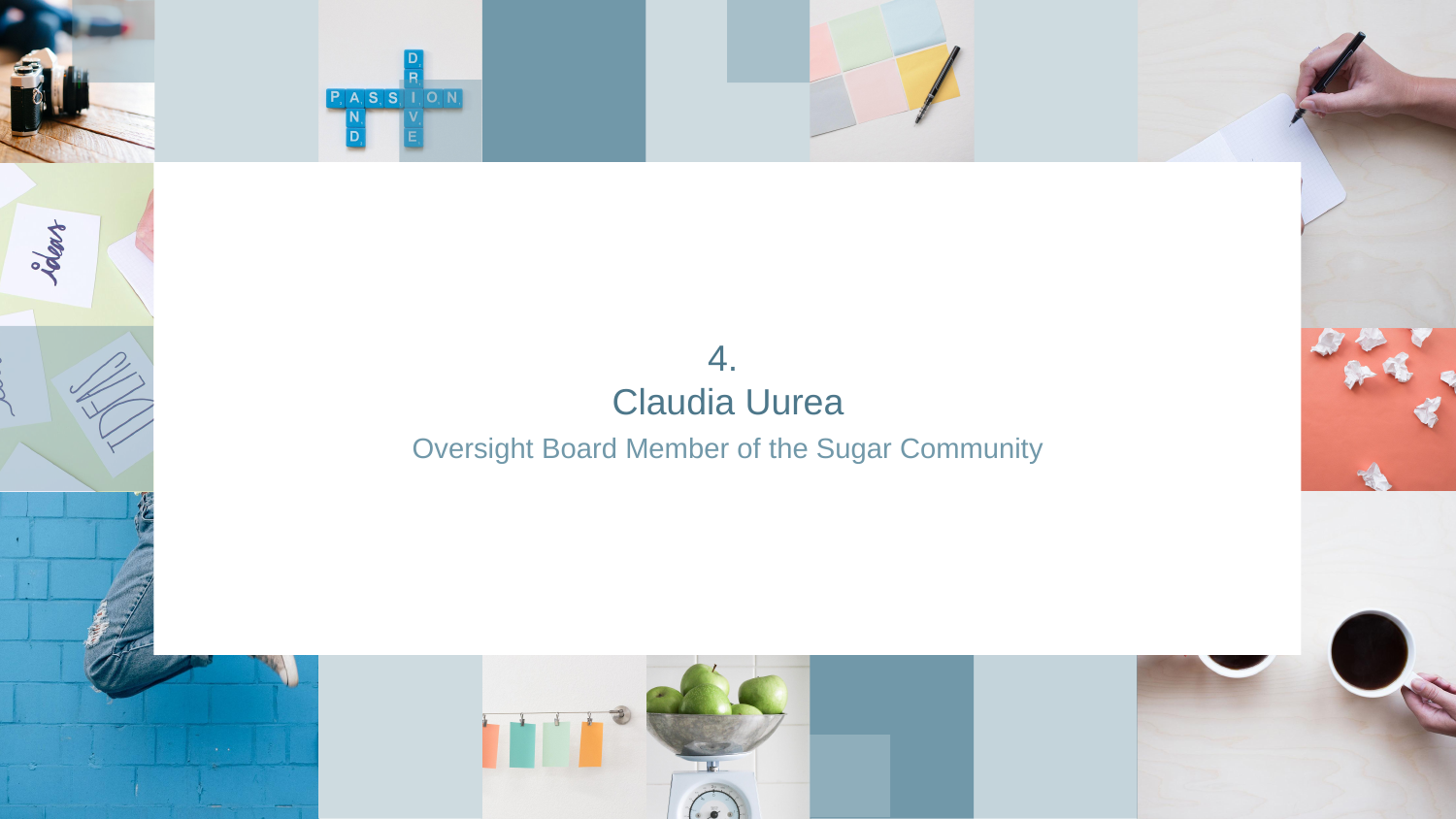

# 4. Claudia Uurea
Oversight Board Member of the Sugar Community